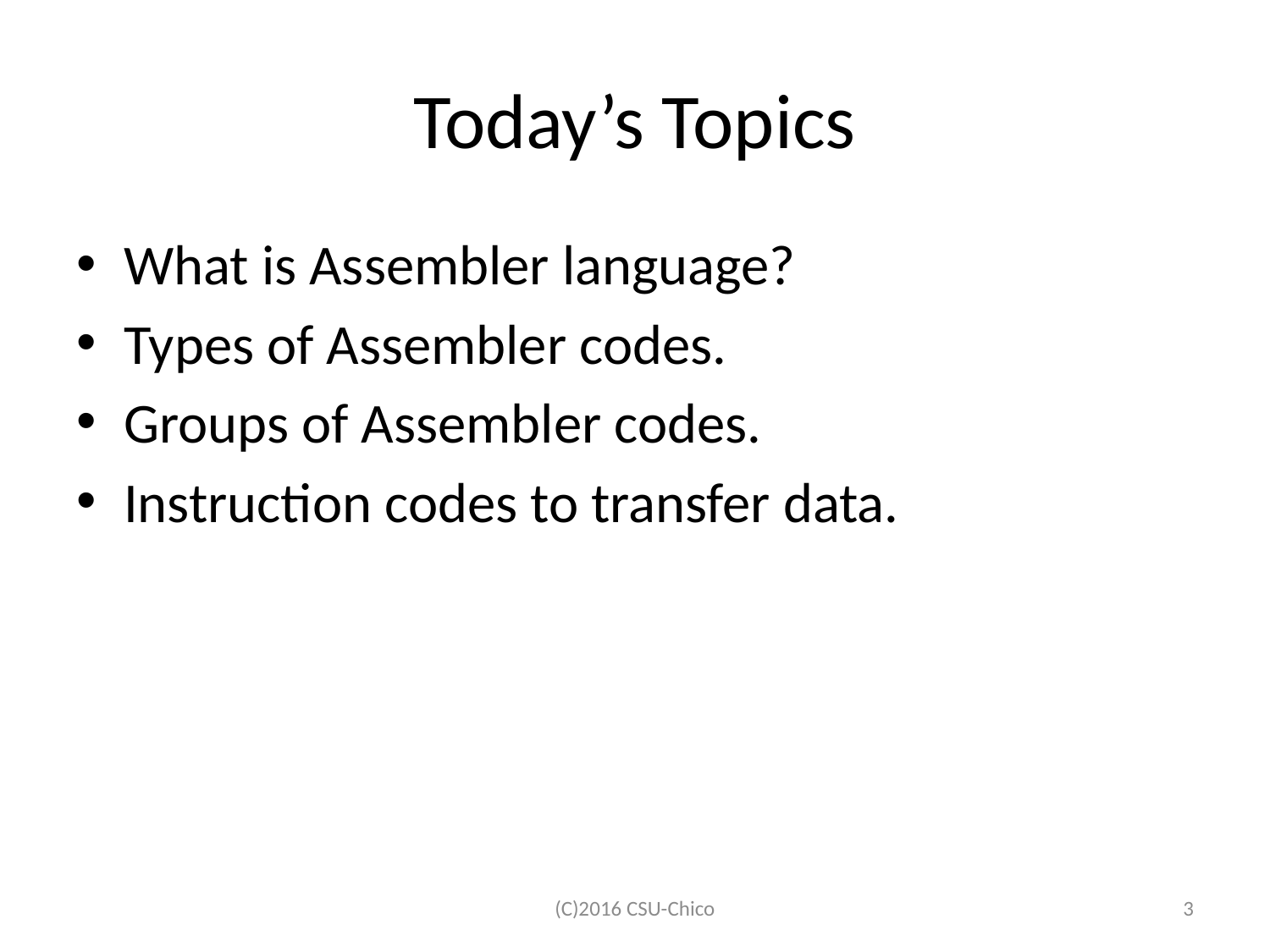

# Today’s Topics
What is Assembler language?
Types of Assembler codes.
Groups of Assembler codes.
Instruction codes to transfer data.

(C)2016 CSU-Chico
3